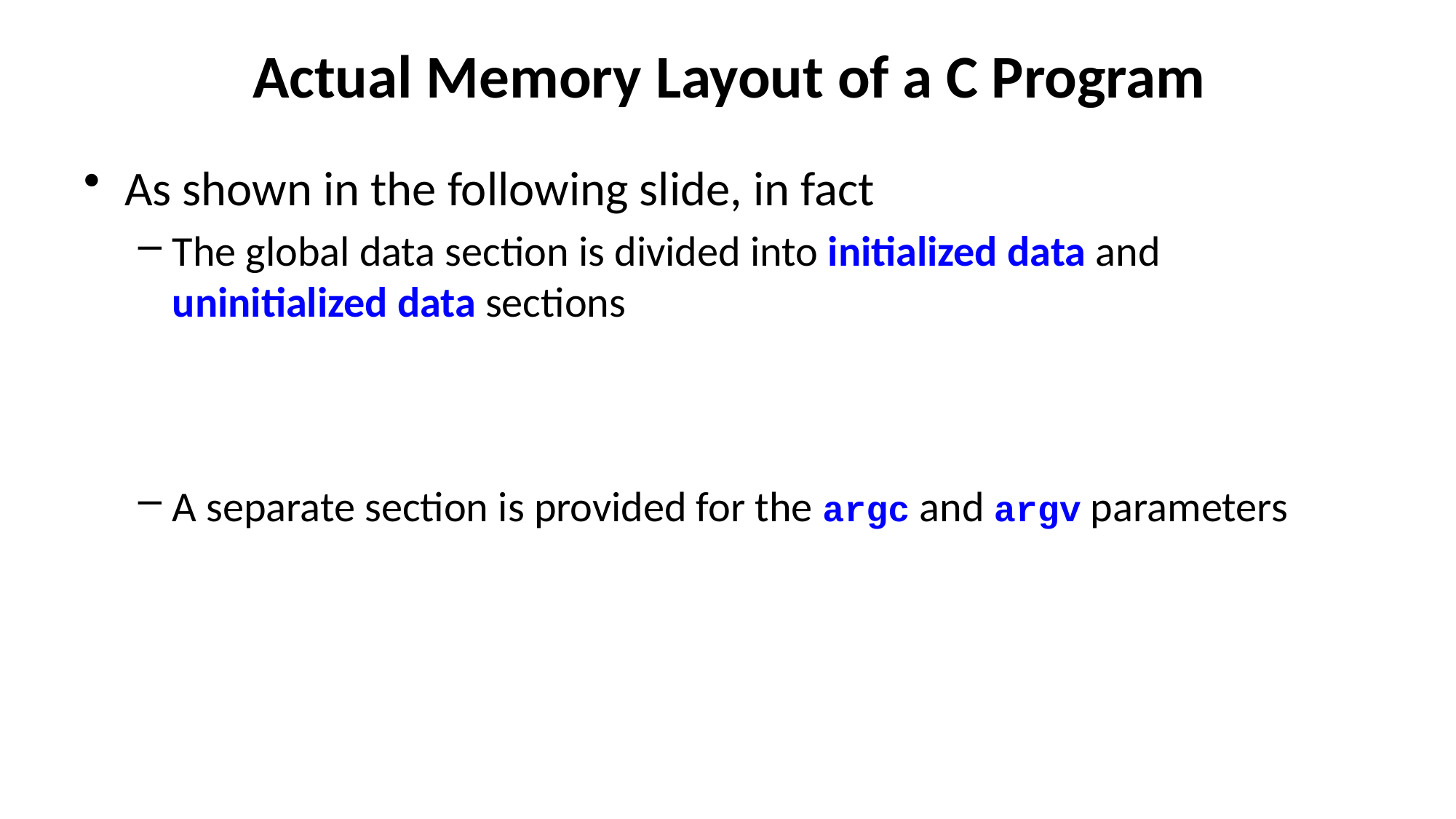

# Actual Memory Layout of a C Program
As shown in the following slide, in fact
The global data section is divided into initialized data and uninitialized data sections

A separate section is provided for the argc and argv parameters